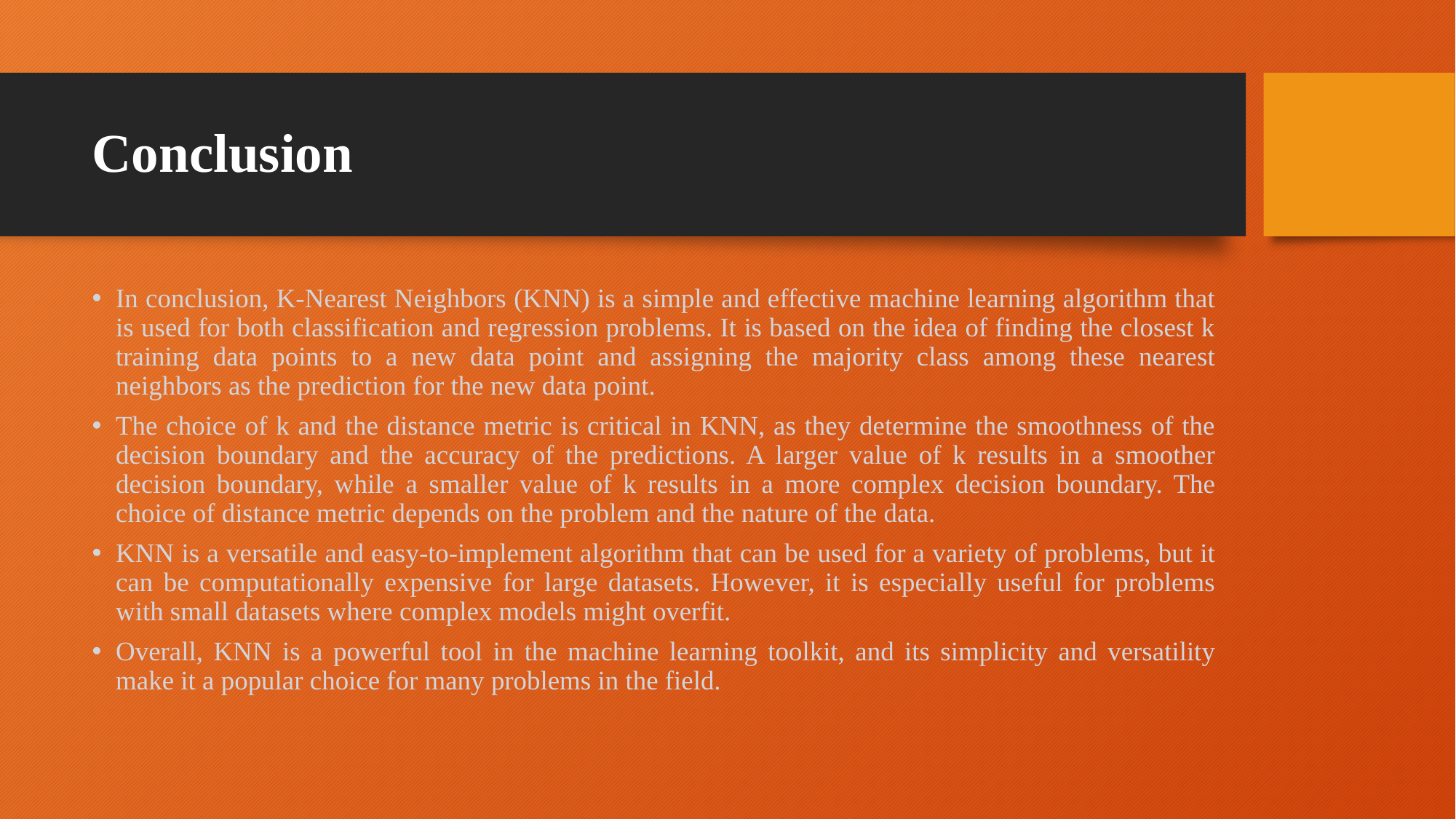

# Conclusion
In conclusion, K-Nearest Neighbors (KNN) is a simple and effective machine learning algorithm that is used for both classification and regression problems. It is based on the idea of finding the closest k training data points to a new data point and assigning the majority class among these nearest neighbors as the prediction for the new data point.
The choice of k and the distance metric is critical in KNN, as they determine the smoothness of the decision boundary and the accuracy of the predictions. A larger value of k results in a smoother decision boundary, while a smaller value of k results in a more complex decision boundary. The choice of distance metric depends on the problem and the nature of the data.
KNN is a versatile and easy-to-implement algorithm that can be used for a variety of problems, but it can be computationally expensive for large datasets. However, it is especially useful for problems with small datasets where complex models might overfit.
Overall, KNN is a powerful tool in the machine learning toolkit, and its simplicity and versatility make it a popular choice for many problems in the field.